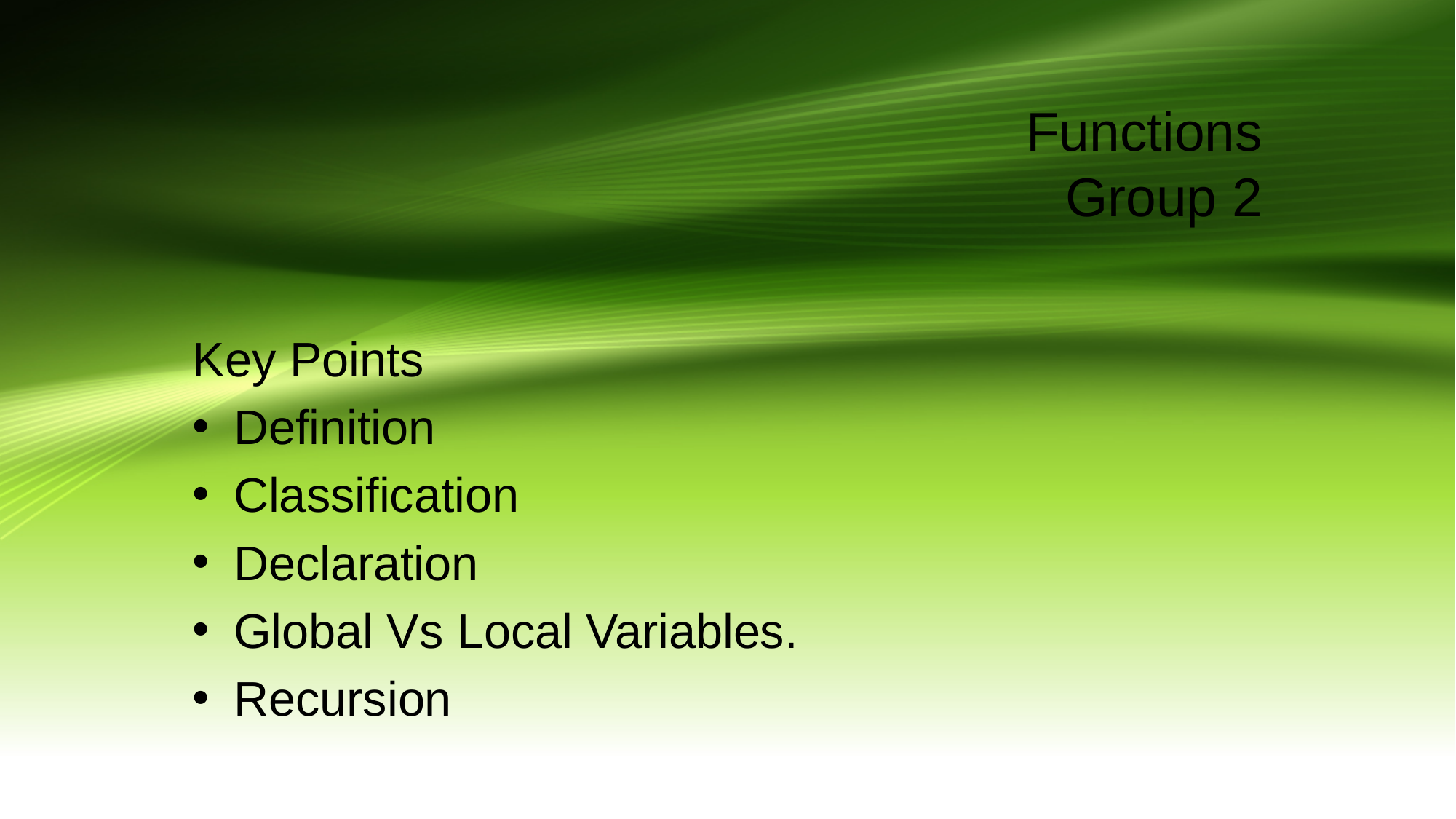

# Functions Group 2
Key Points
Definition
Classification
Declaration
Global Vs Local Variables.
Recursion